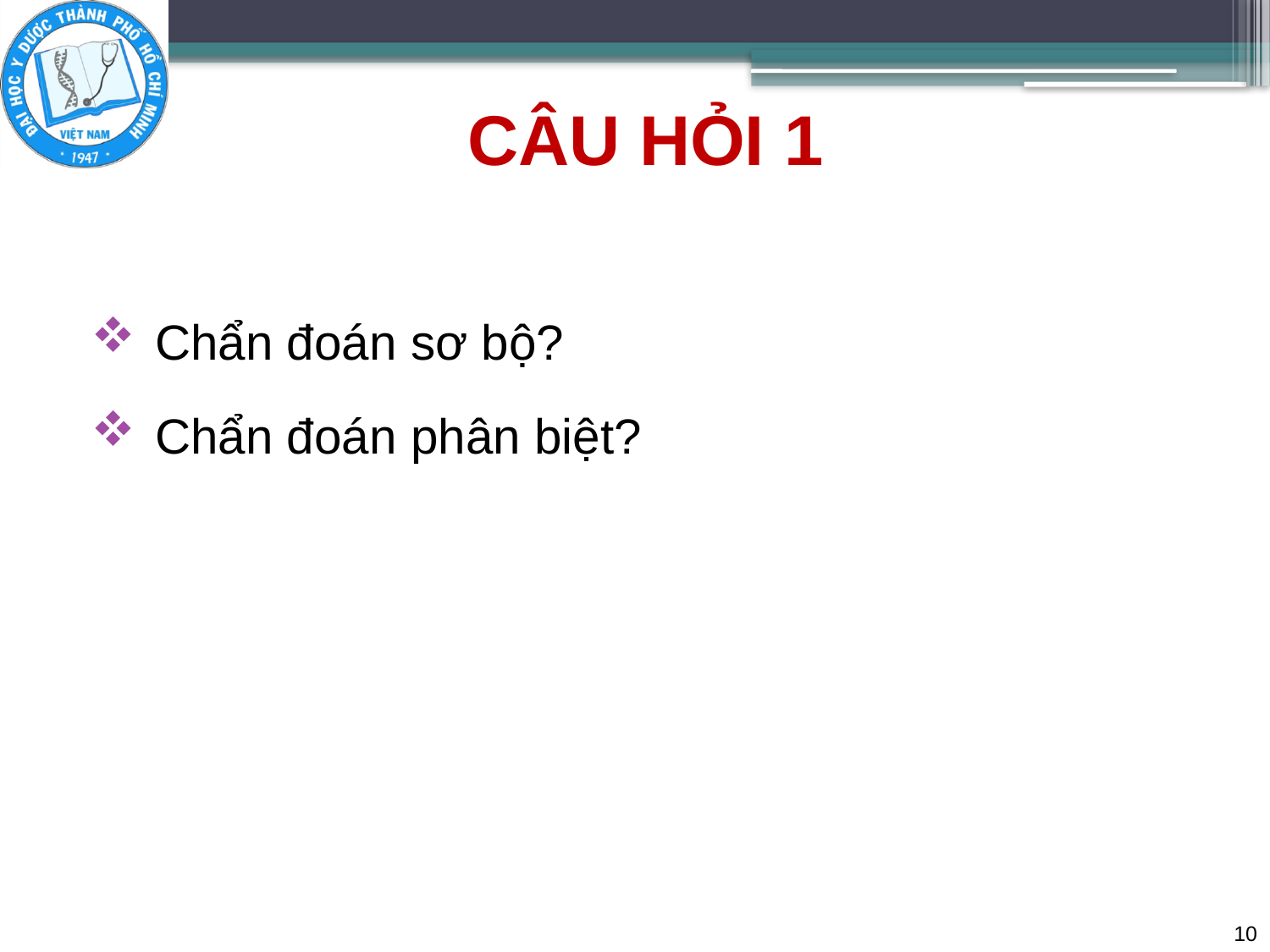

# CÂU HỎI 1
Chẩn đoán sơ bộ?
Chẩn đoán phân biệt?

10